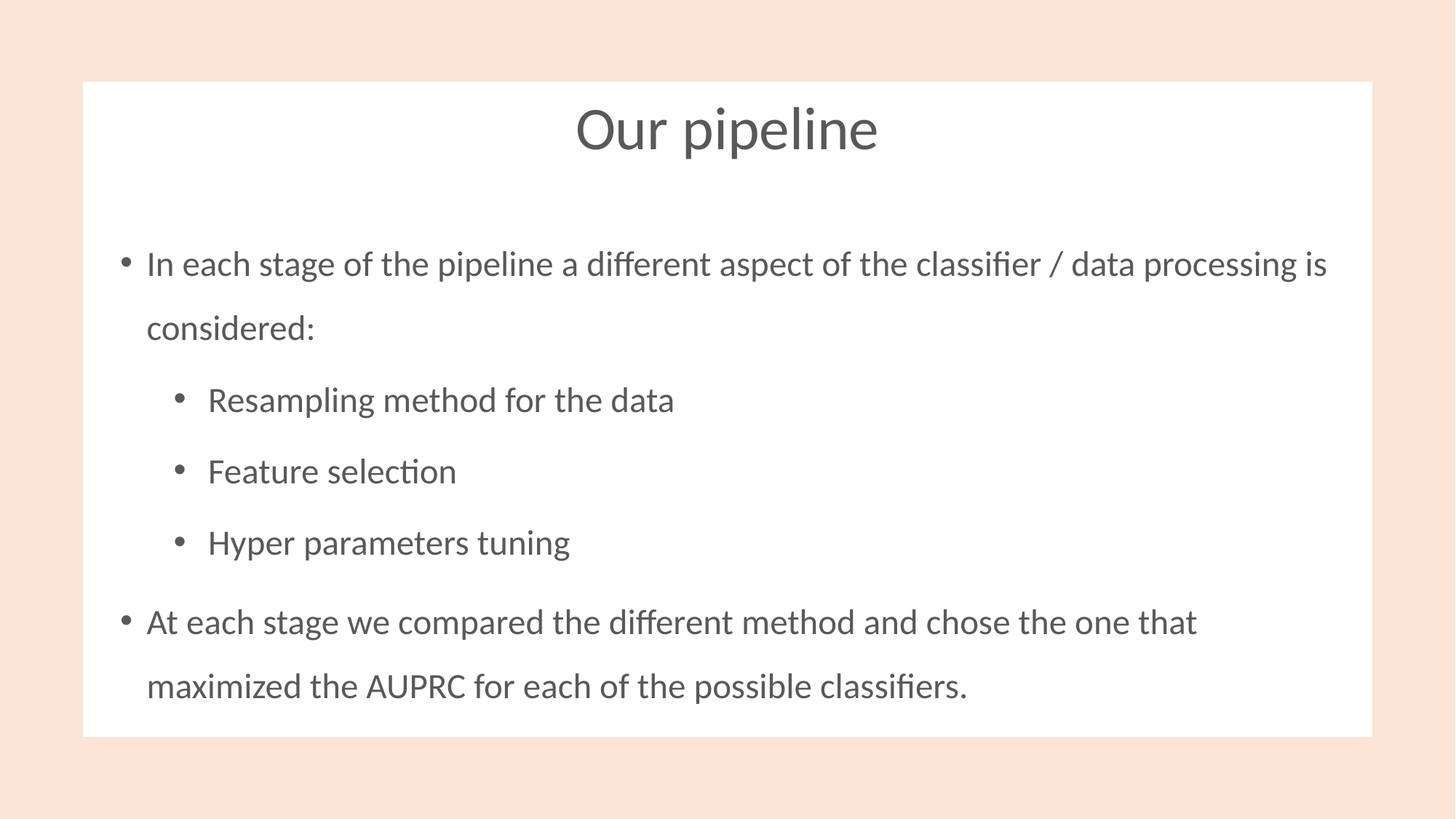

# Our pipeline
In each stage of the pipeline a different aspect of the classifier / data processing is considered:
 Resampling method for the data
 Feature selection
 Hyper parameters tuning
At each stage we compared the different method and chose the one that maximized the AUPRC for each of the possible classifiers.